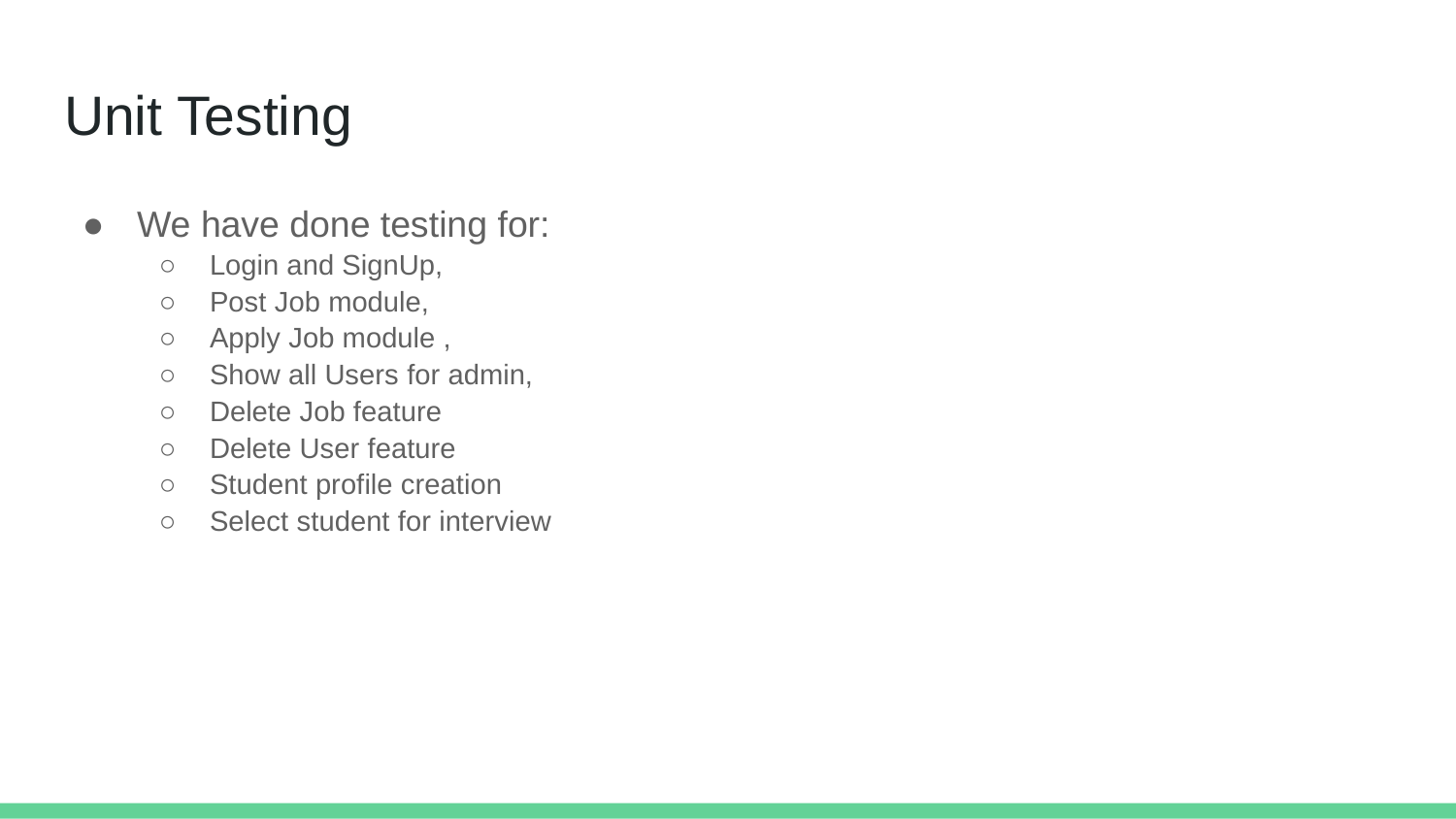

# Unit Testing
We have done testing for:
Login and SignUp,
Post Job module,
Apply Job module ,
Show all Users for admin,
Delete Job feature
Delete User feature
Student profile creation
Select student for interview